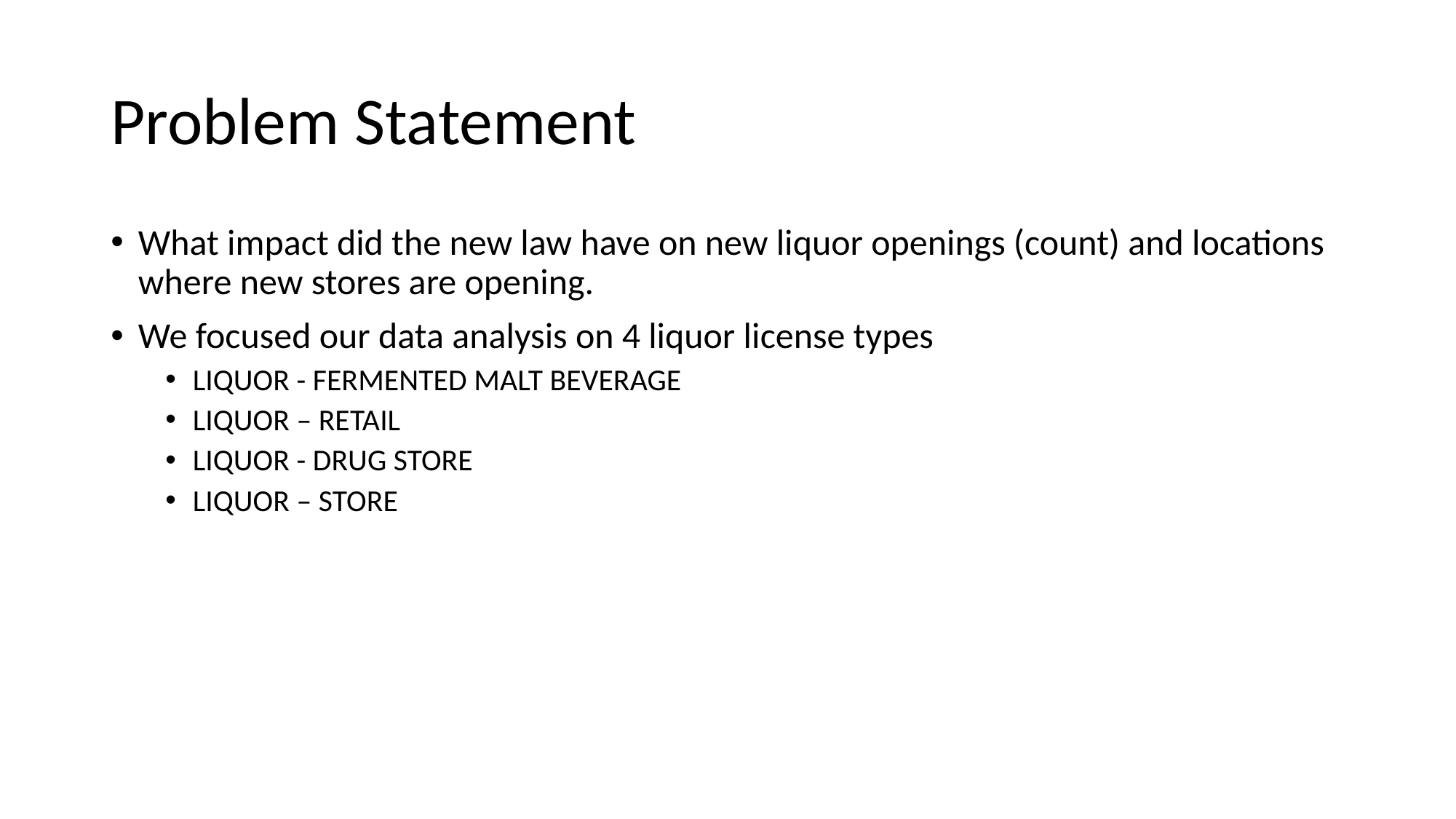

# Problem Statement
What impact did the new law have on new liquor openings (count) and locations where new stores are opening.
We focused our data analysis on 4 liquor license types
LIQUOR - FERMENTED MALT BEVERAGE
LIQUOR – RETAIL
LIQUOR - DRUG STORE
LIQUOR – STORE